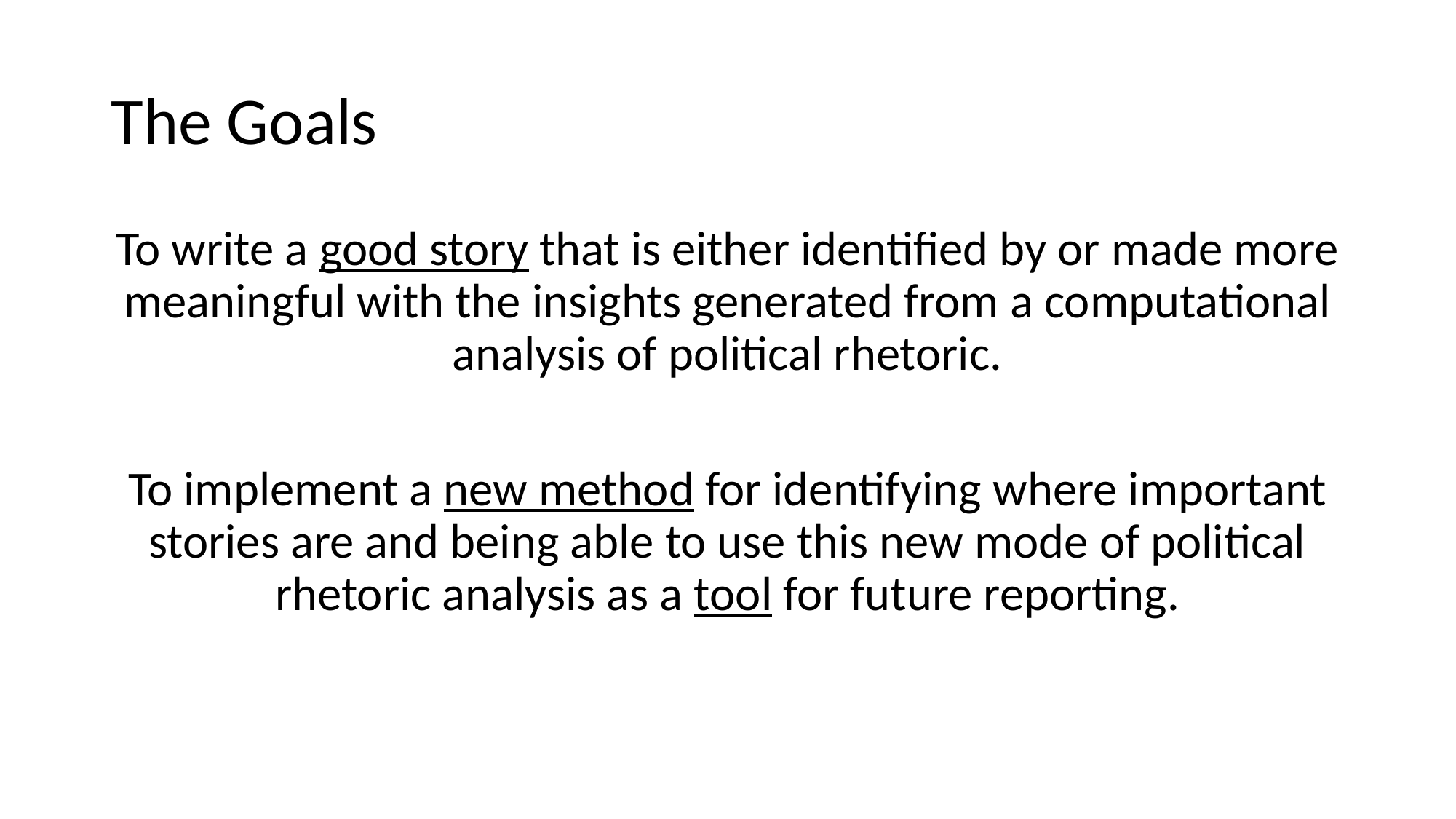

# The Goals
To write a good story that is either identified by or made more meaningful with the insights generated from a computational analysis of political rhetoric.

To implement a new method for identifying where important stories are and being able to use this new mode of political rhetoric analysis as a tool for future reporting.